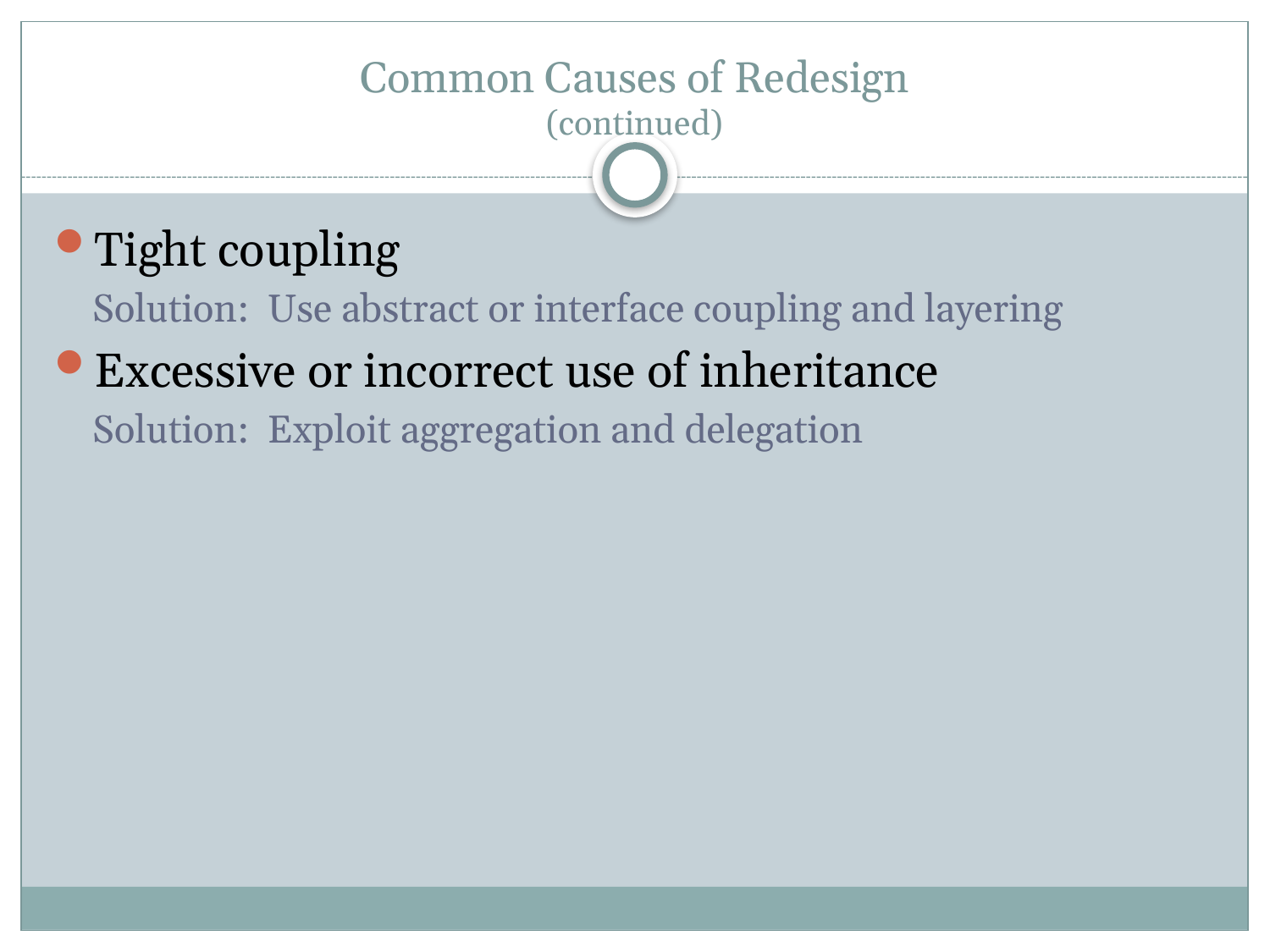

# Common Causes of Redesign (continued)
Tight coupling
Solution:  Use abstract or interface coupling and layering
Excessive or incorrect use of inheritance
Solution:  Exploit aggregation and delegation